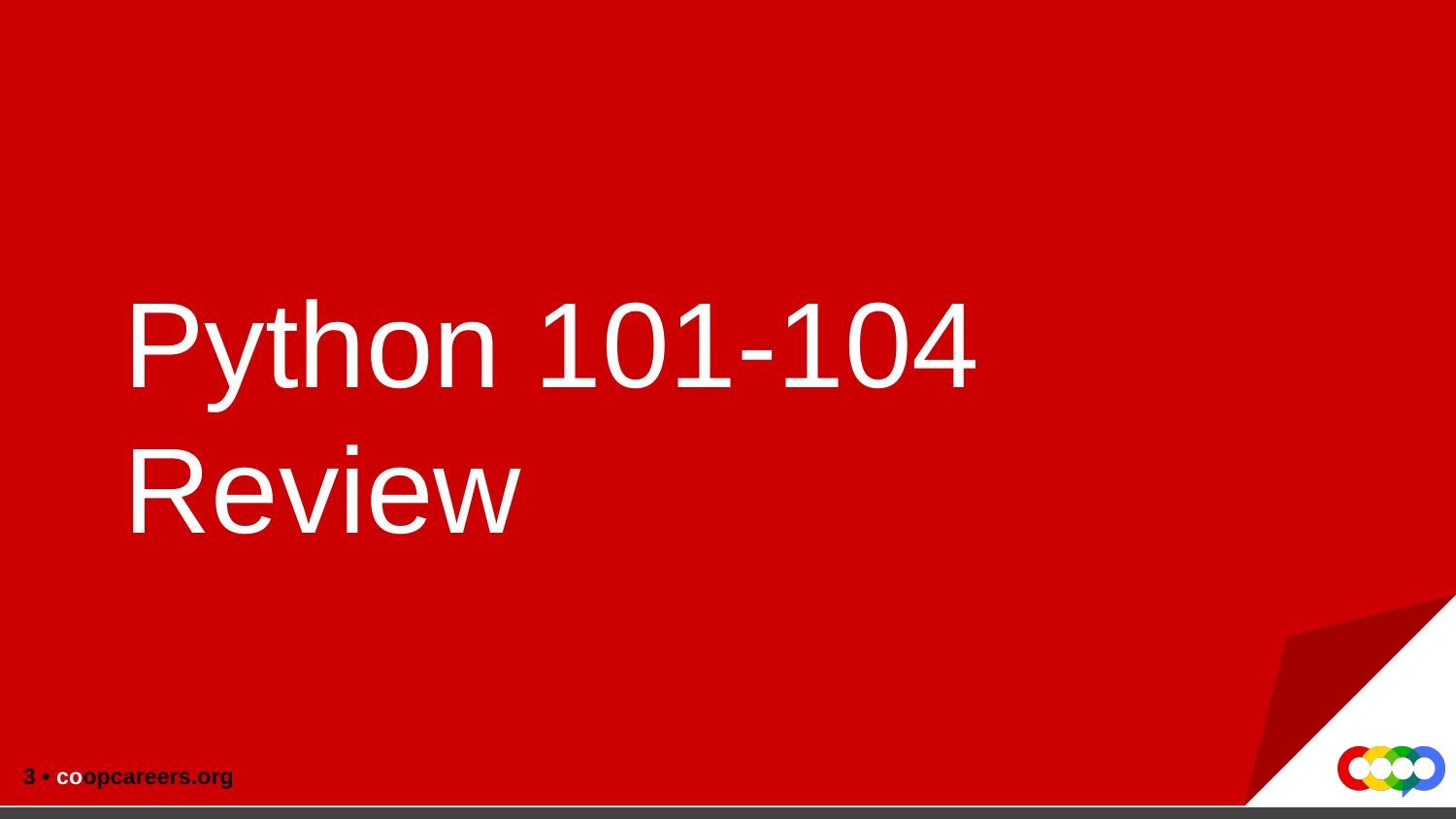

# Python 101-104 Review
3 • coopcareers.org